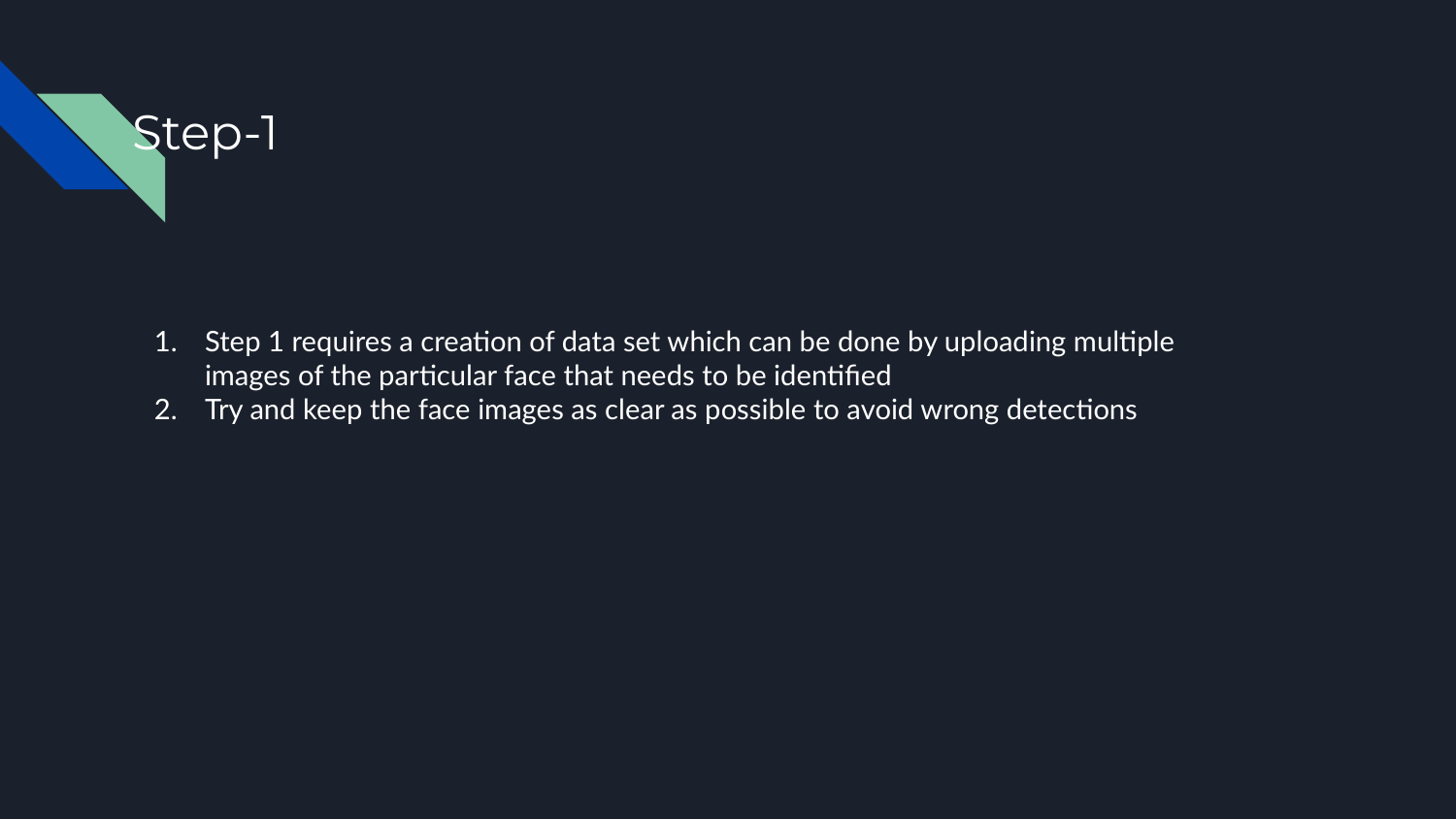

# Step-1
Step 1 requires a creation of data set which can be done by uploading multiple images of the particular face that needs to be identified
Try and keep the face images as clear as possible to avoid wrong detections